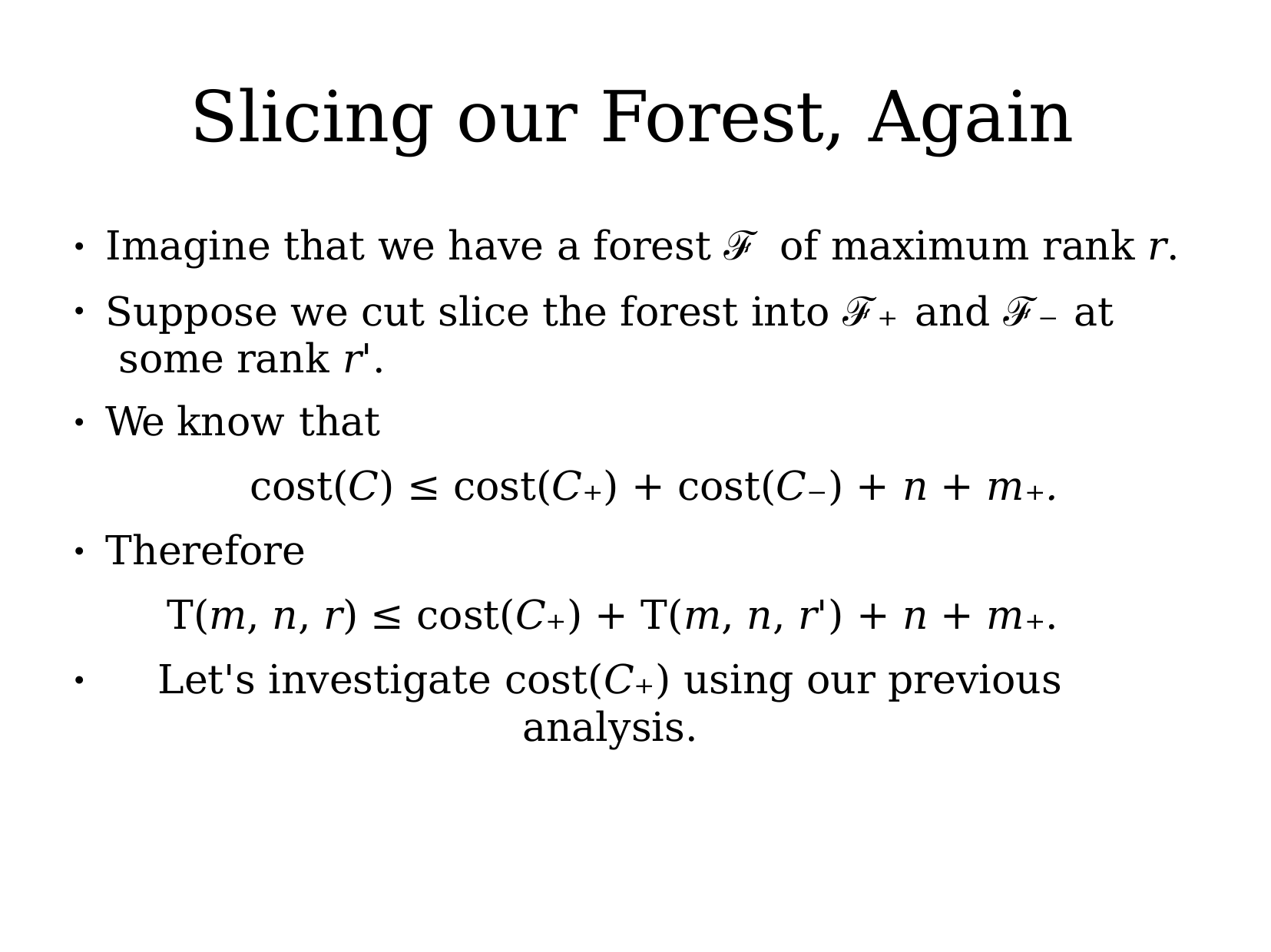

# Slicing our Forest, Again
Imagine that we have a forest ℱ of maximum rank r.
Suppose we cut slice the forest into ℱ₊ and ℱ₋ at  some rank r'.
We know that
cost(C) ≤ cost(C₊) + cost(C₋) + n + m₊.
Therefore
T(m, n, r) ≤ cost(C₊) + T(m, n, r') + n + m₊.
Let's investigate cost(C₊) using our previous analysis.
●
●
●
●
●